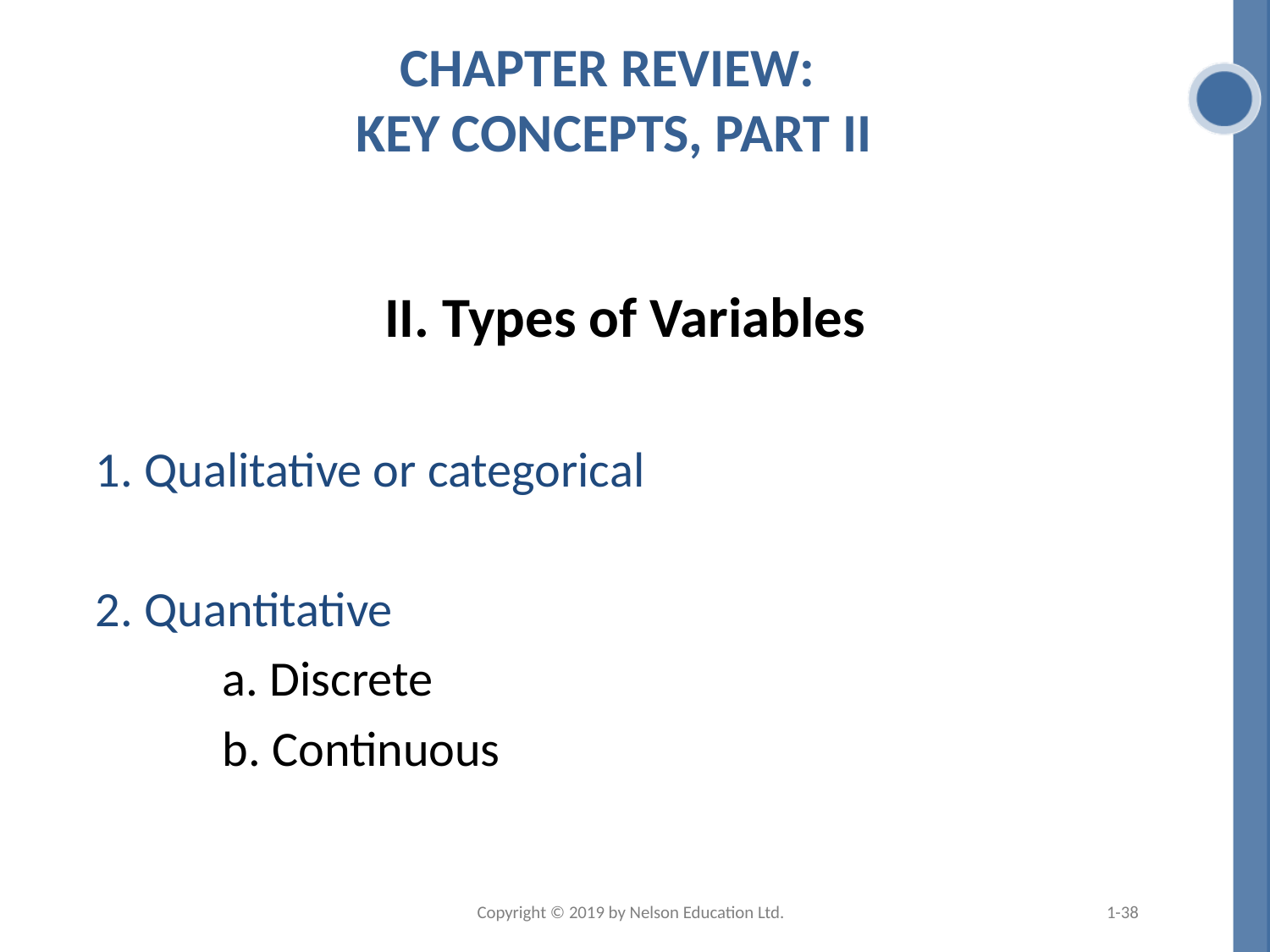

# Chapter Review: Key Concepts, Part II

II. Types of Variables

	1. Qualitative or categorical

	2. Quantitative
		a. Discrete
		b. Continuous

Copyright © 2019 by Nelson Education Ltd.
1-38